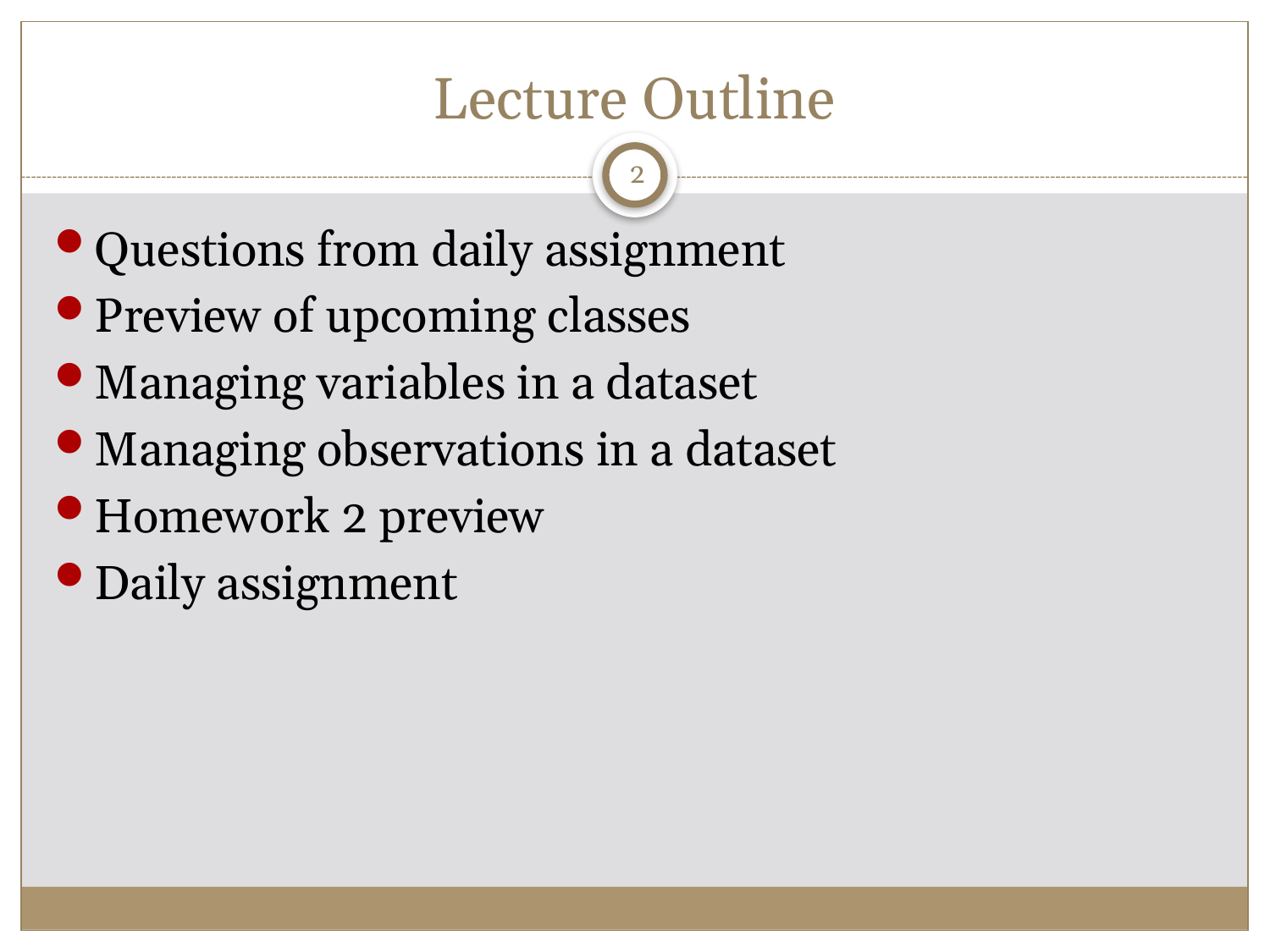

# Lecture Outline
2
Questions from daily assignment
Preview of upcoming classes
Managing variables in a dataset
Managing observations in a dataset
Homework 2 preview
Daily assignment